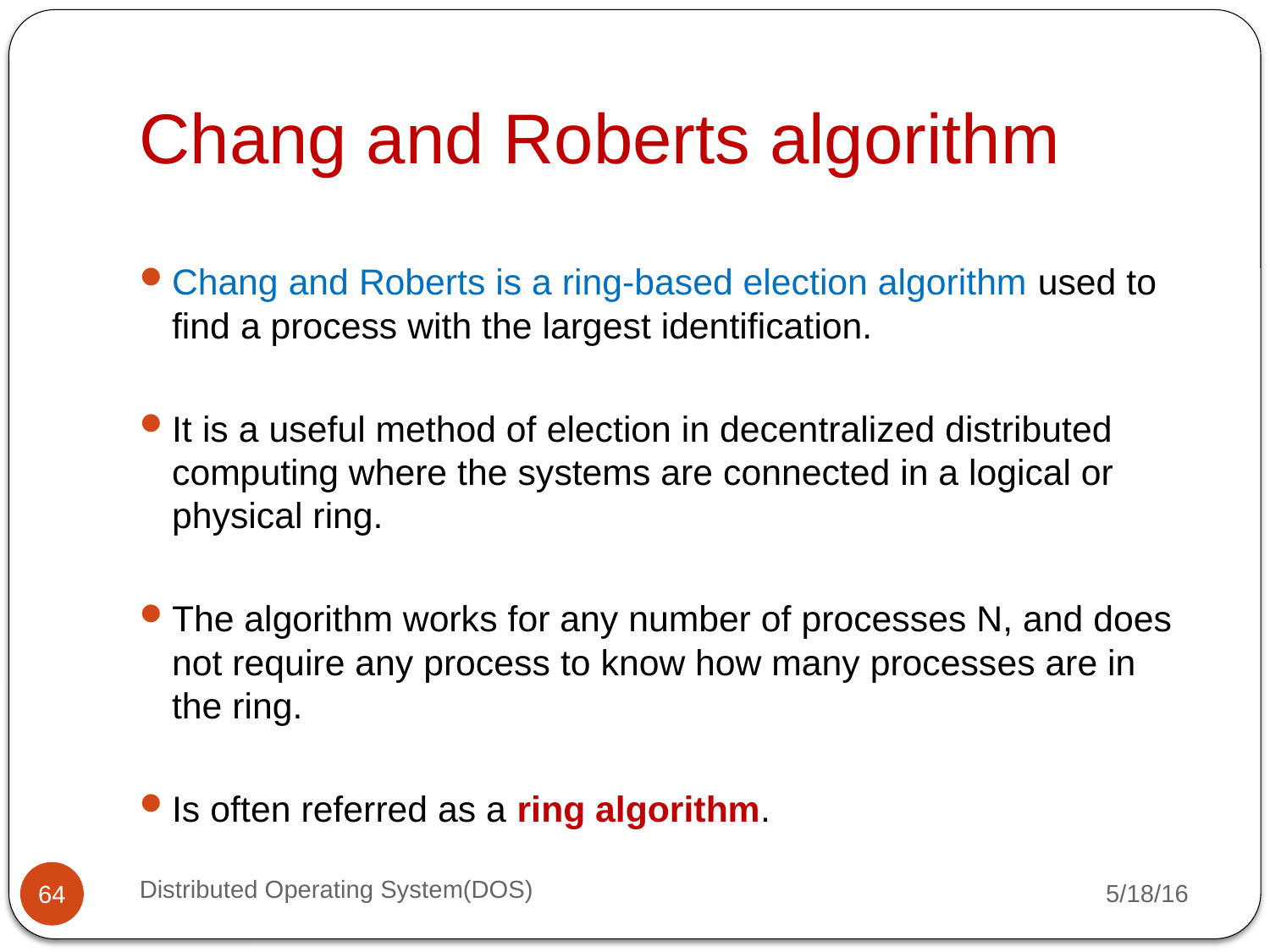

# Chang and Roberts algorithm

Chang and Roberts is a ring-based election algorithm used to find a process with the largest identification.

It is a useful method of election in decentralized distributed computing where the systems are connected in a logical or physical ring.

The algorithm works for any number of processes N, and does not require any process to know how many processes are in the ring.

Is often referred as a ring algorithm.
Distributed Operating System(DOS)
5/18/16
64